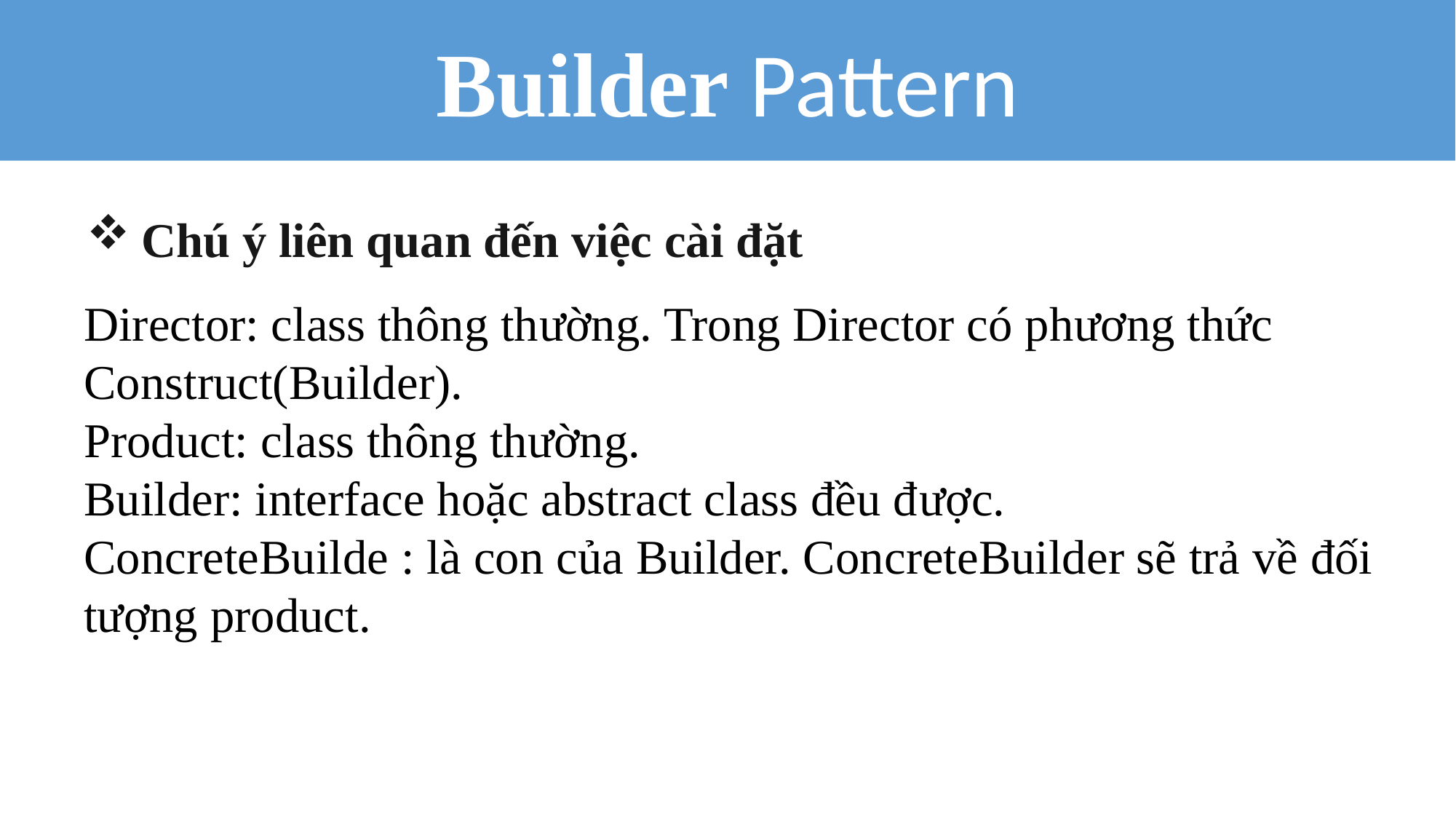

Builder Pattern
Chú ý liên quan đến việc cài đặt
Director: class thông thường. Trong Director có phương thức Construct(Builder).
Product: class thông thường.
Builder: interface hoặc abstract class đều được.
ConcreteBuilde : là con của Builder. ConcreteBuilder sẽ trả về đối tượng product.